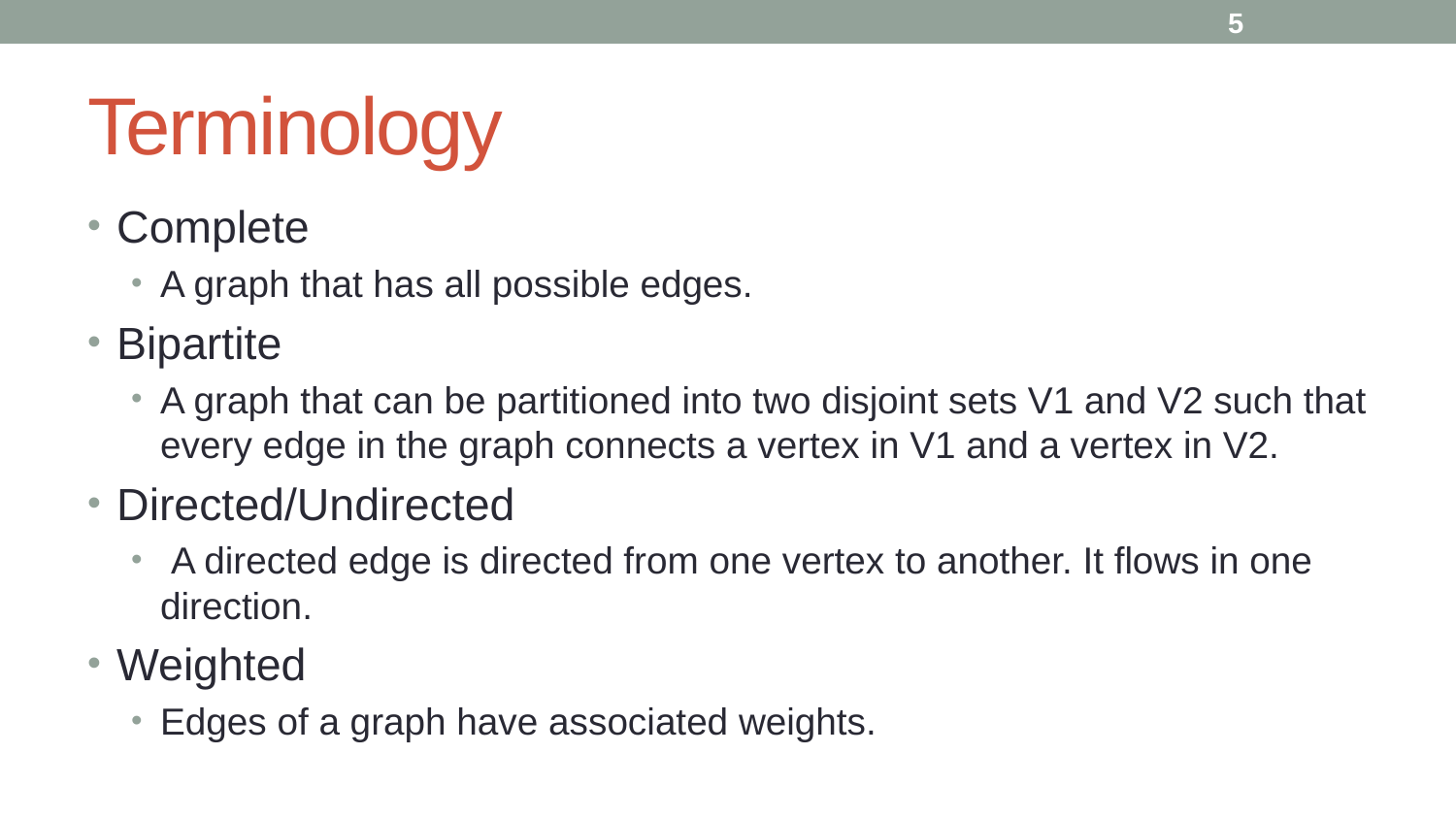

5
# Terminology
Complete
A graph that has all possible edges.
Bipartite
A graph that can be partitioned into two disjoint sets V1 and V2 such that every edge in the graph connects a vertex in V1 and a vertex in V2.
Directed/Undirected
 A directed edge is directed from one vertex to another. It flows in one direction.
Weighted
Edges of a graph have associated weights.